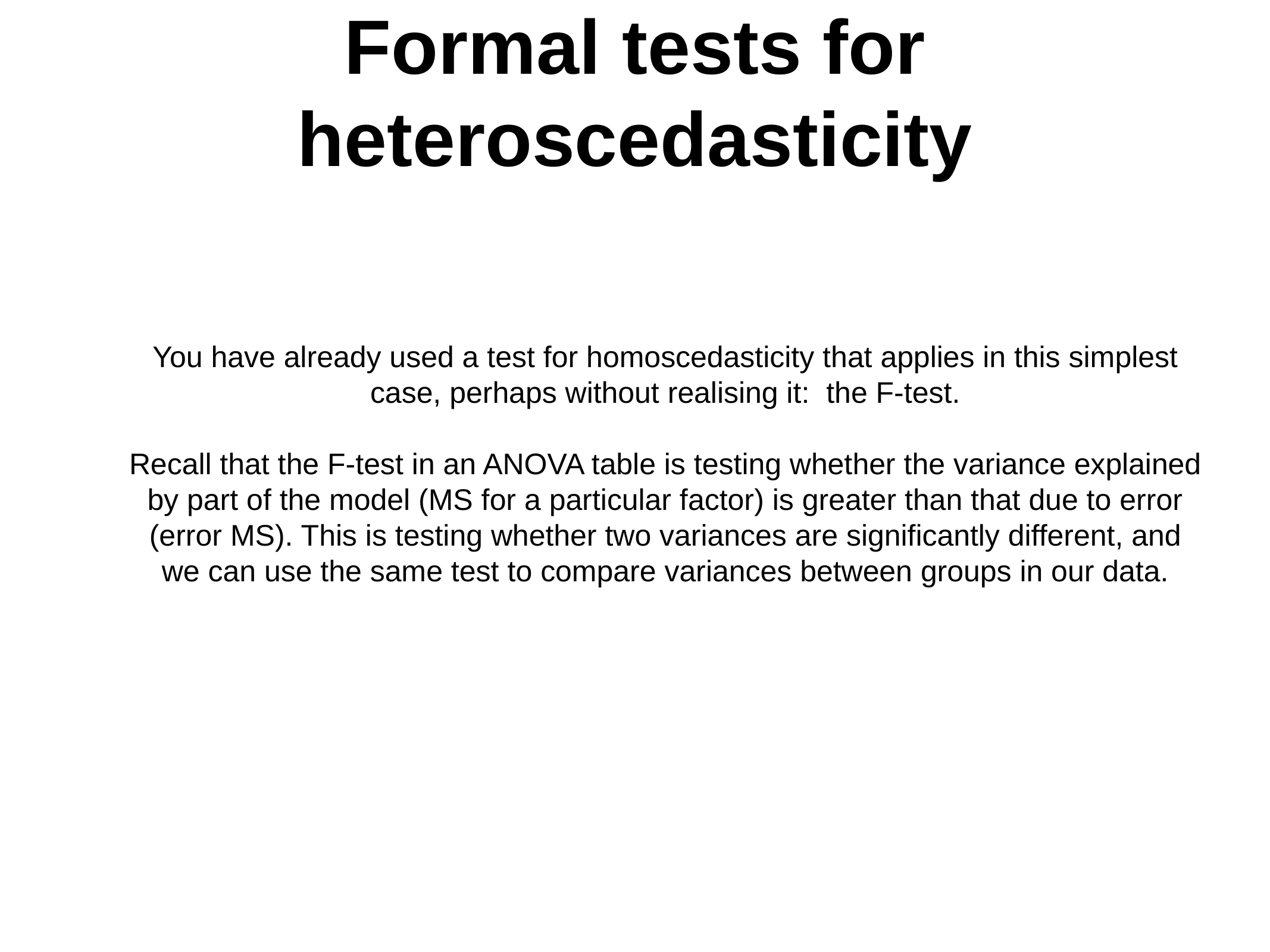

Formal tests for heteroscedasticity
You have already used a test for homoscedasticity that applies in this simplest case, perhaps without realising it:  the F-test.

Recall that the F-test in an ANOVA table is testing whether the variance explained by part of the model (MS for a particular factor) is greater than that due to error (error MS). This is testing whether two variances are significantly different, and we can use the same test to compare variances between groups in our data.